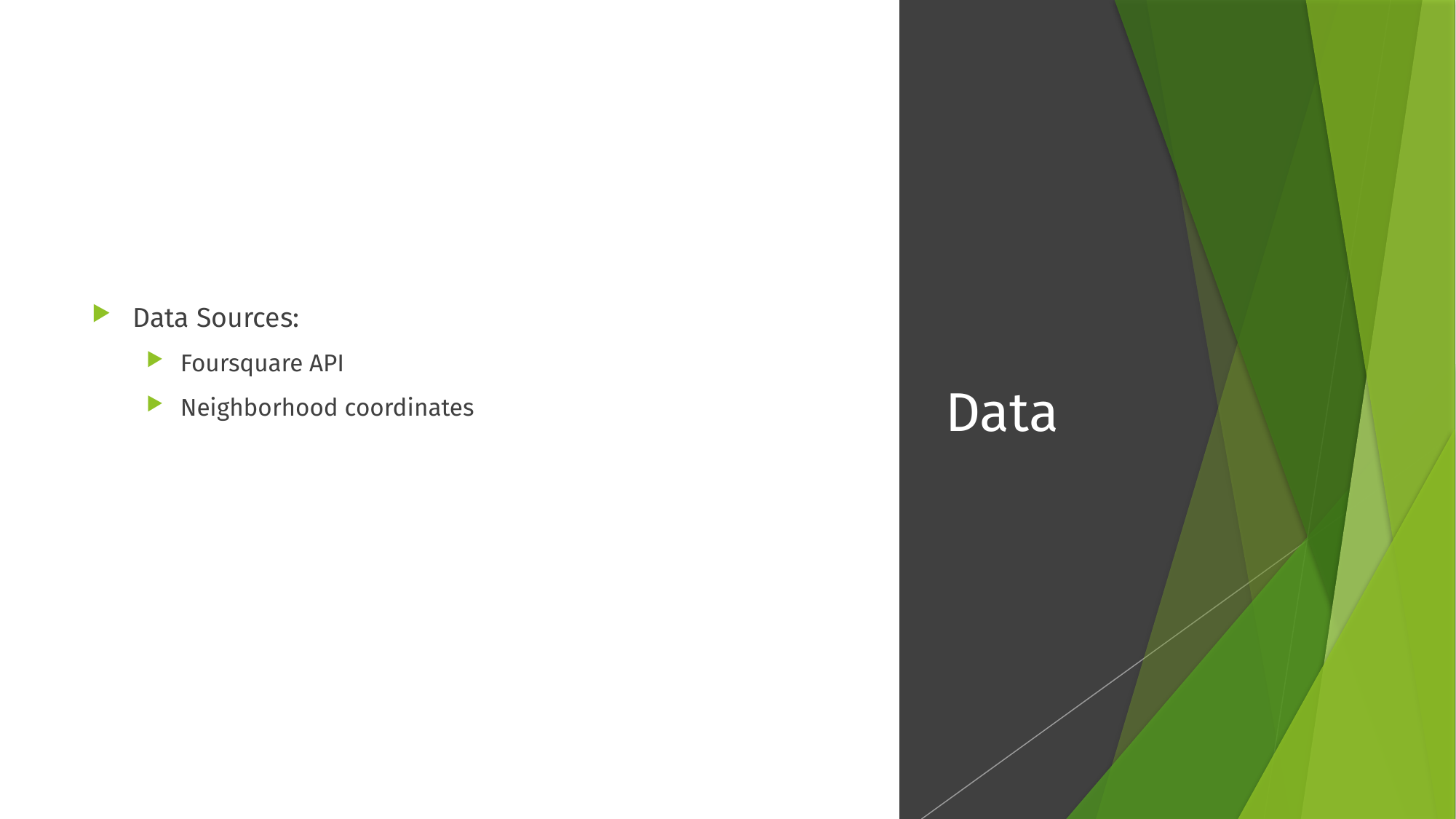

Data Sources:
Foursquare API
Neighborhood coordinates

# Data